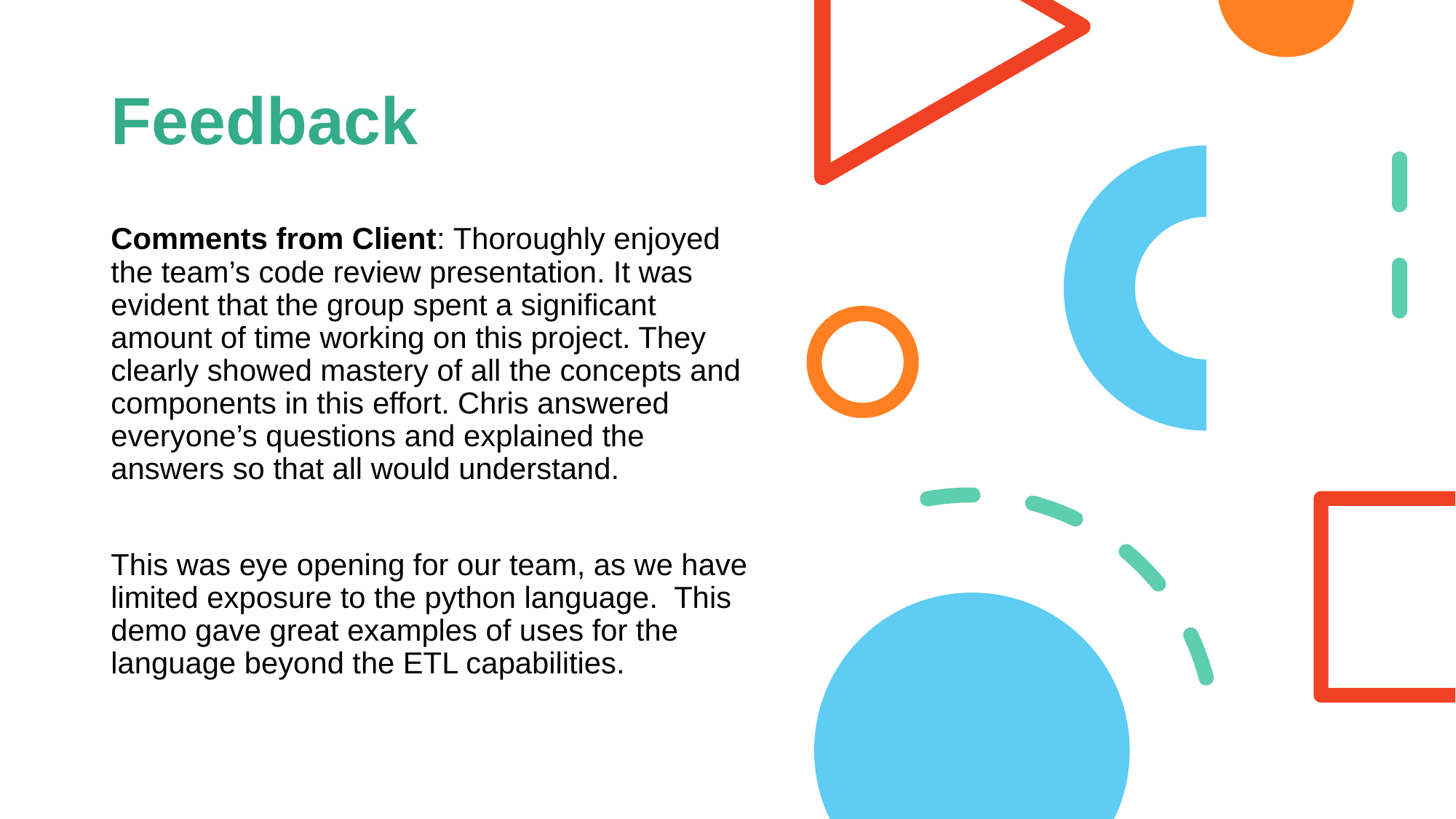

# Feedback

Comments from Client: Thoroughly enjoyed the team’s code review presentation. It was evident that the group spent a significant amount of time working on this project. They clearly showed mastery of all the concepts and components in this effort. Chris answered everyone’s questions and explained the answers so that all would understand.

This was eye opening for our team, as we have limited exposure to the python language.  This demo gave great examples of uses for the language beyond the ETL capabilities.